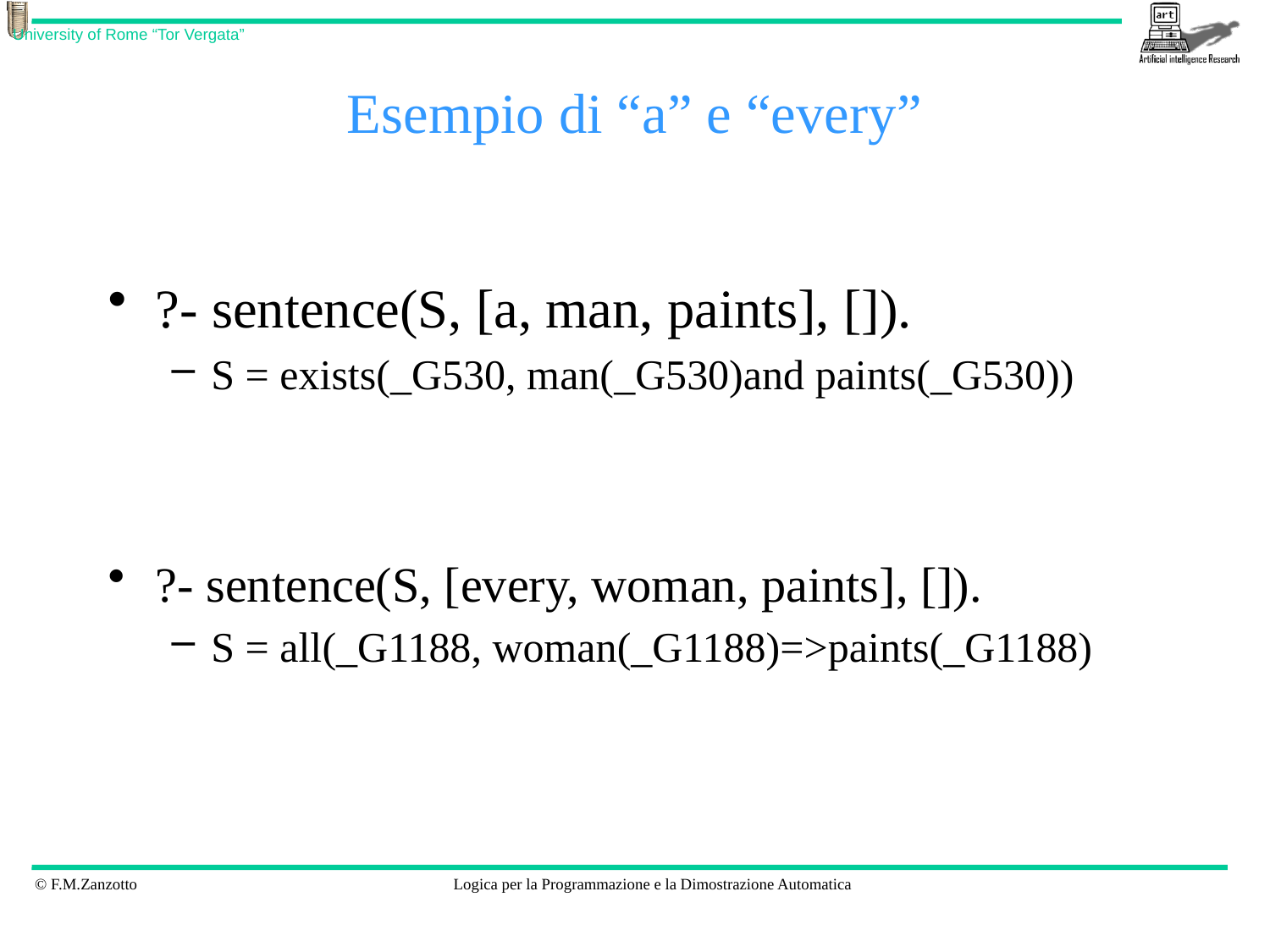

# Esempio di “a” e “every”

?- sentence(S, [a, man, paints], []).
S = exists(_G530, man(_G530)and paints(_G530))

?- sentence(S, [every, woman, paints], []).
S = all(_G1188, woman(_G1188)=>paints(_G1188)